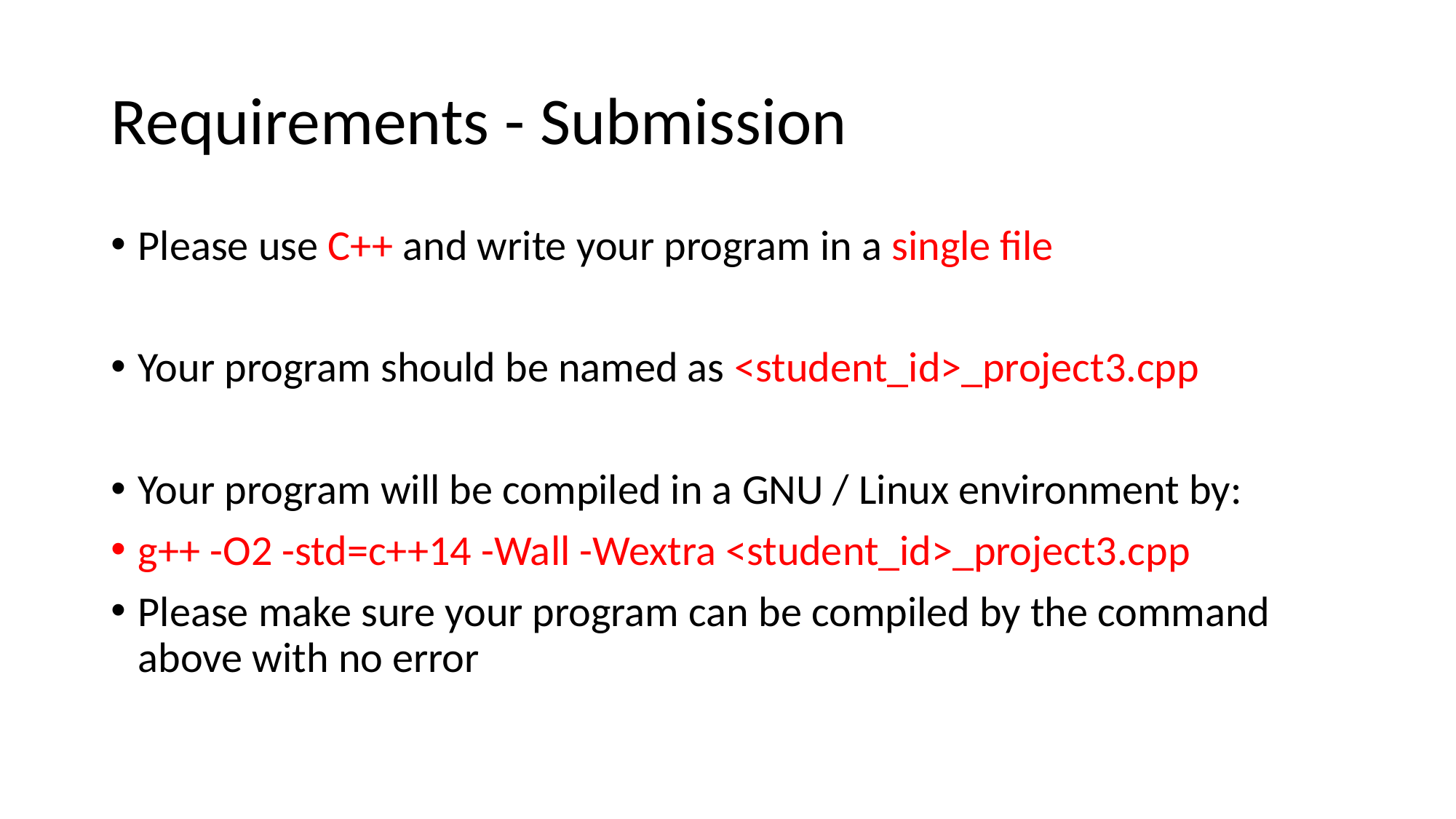

# Requirements - Submission
Please use C++ and write your program in a single file

Your program should be named as <student_id>_project3.cpp

Your program will be compiled in a GNU / Linux environment by:
g++ -O2 -std=c++14 -Wall -Wextra <student_id>_project3.cpp
Please make sure your program can be compiled by the command above with no error